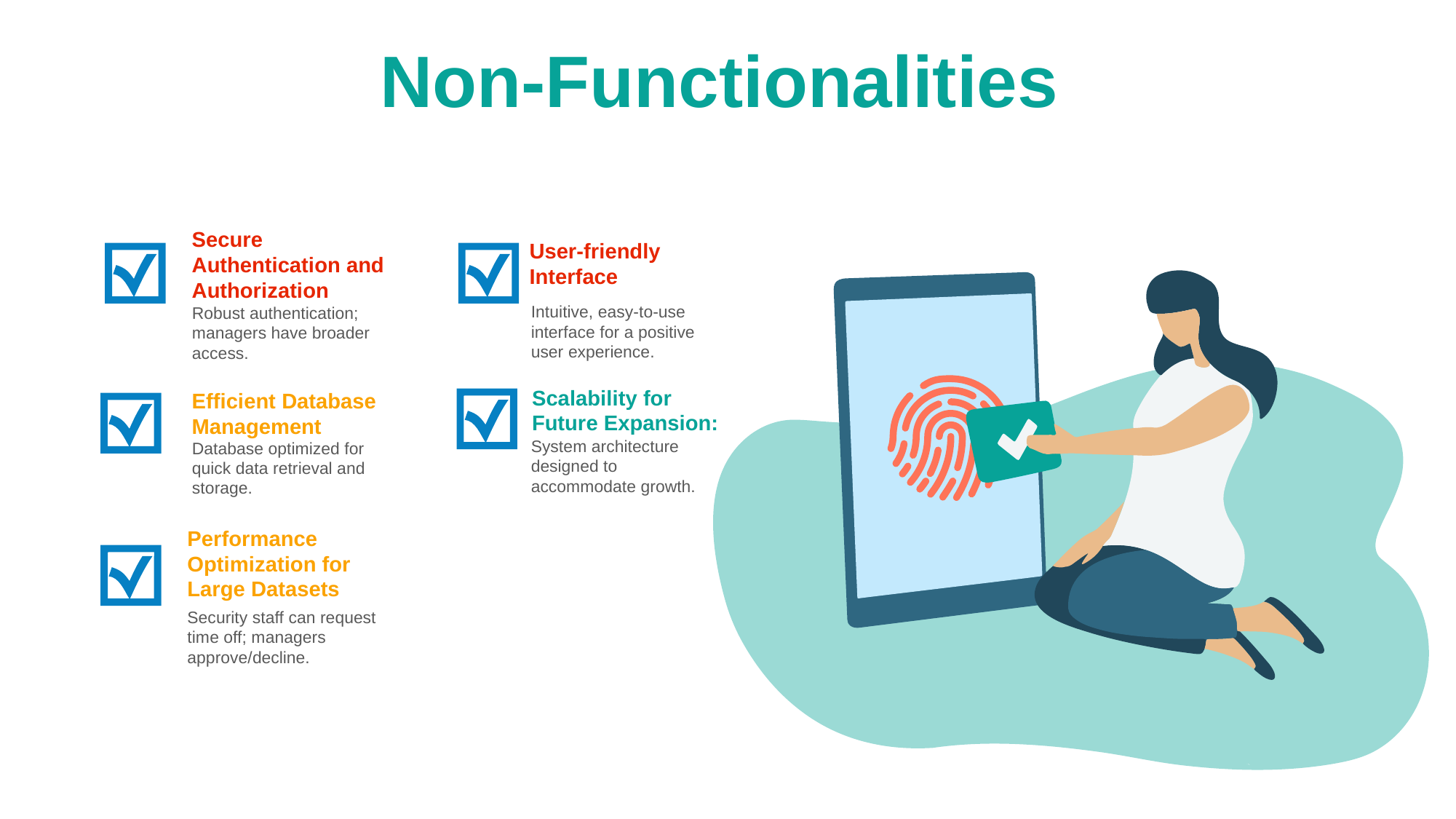

Non-Functionalities
Secure Authentication and Authorization
Robust authentication; managers have broader access.
User-friendly Interface
Intuitive, easy-to-use interface for a positive user experience.

Scalability for Future Expansion:
System architecture designed to accommodate growth.
Efficient Database Management
Database optimized for quick data retrieval and storage.

Performance Optimization for Large Datasets

Security staff can request time off; managers approve/decline.